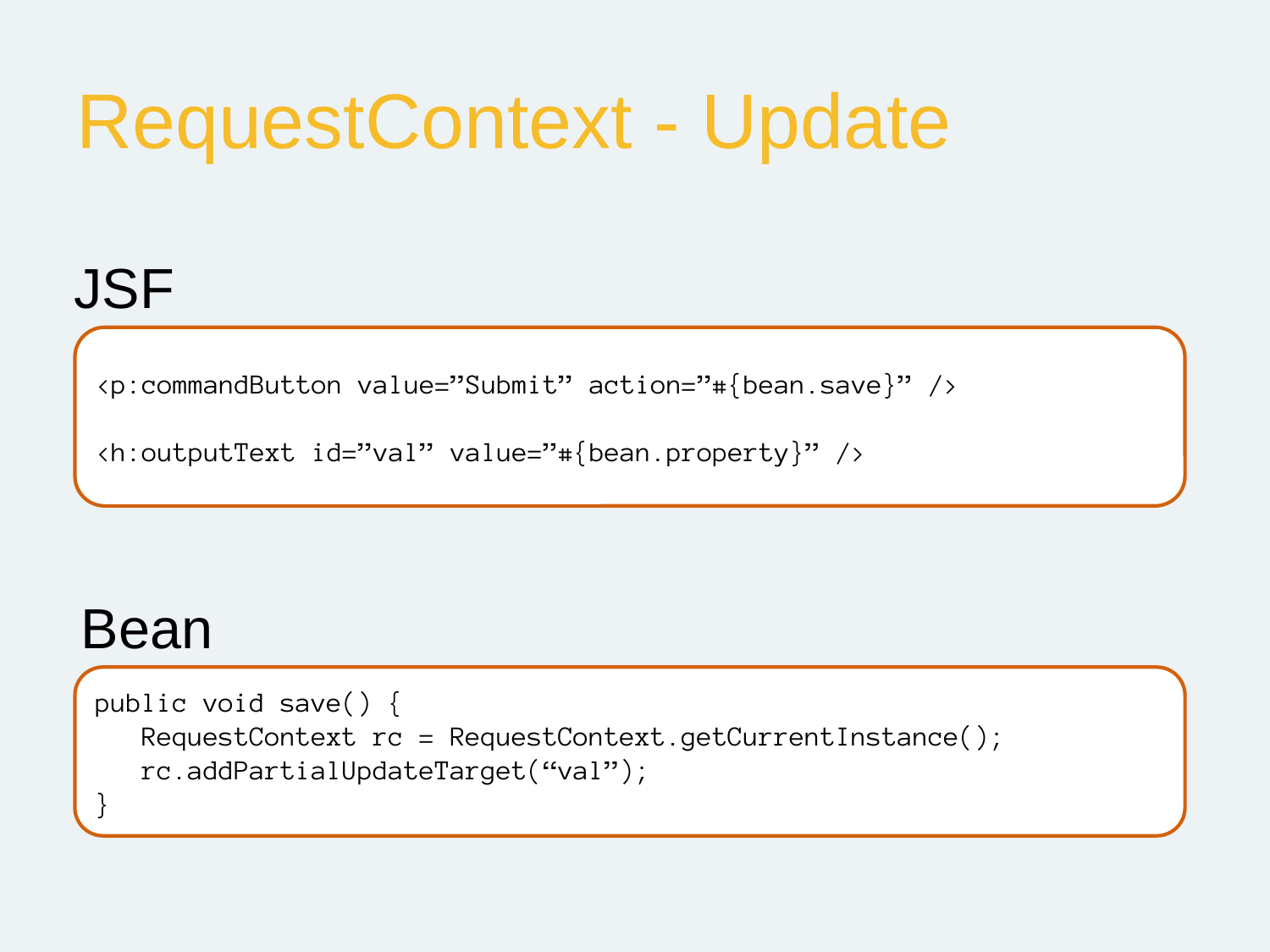

# RequestContext - Update
JSF
<p:commandButton value=”Submit” action=”#{bean.save}” />

<h:outputText id=”val” value=”#{bean.property}” />
Bean
public void save() {
   RequestContext rc = RequestContext.getCurrentInstance();
   rc.addPartialUpdateTarget(“val”);
}